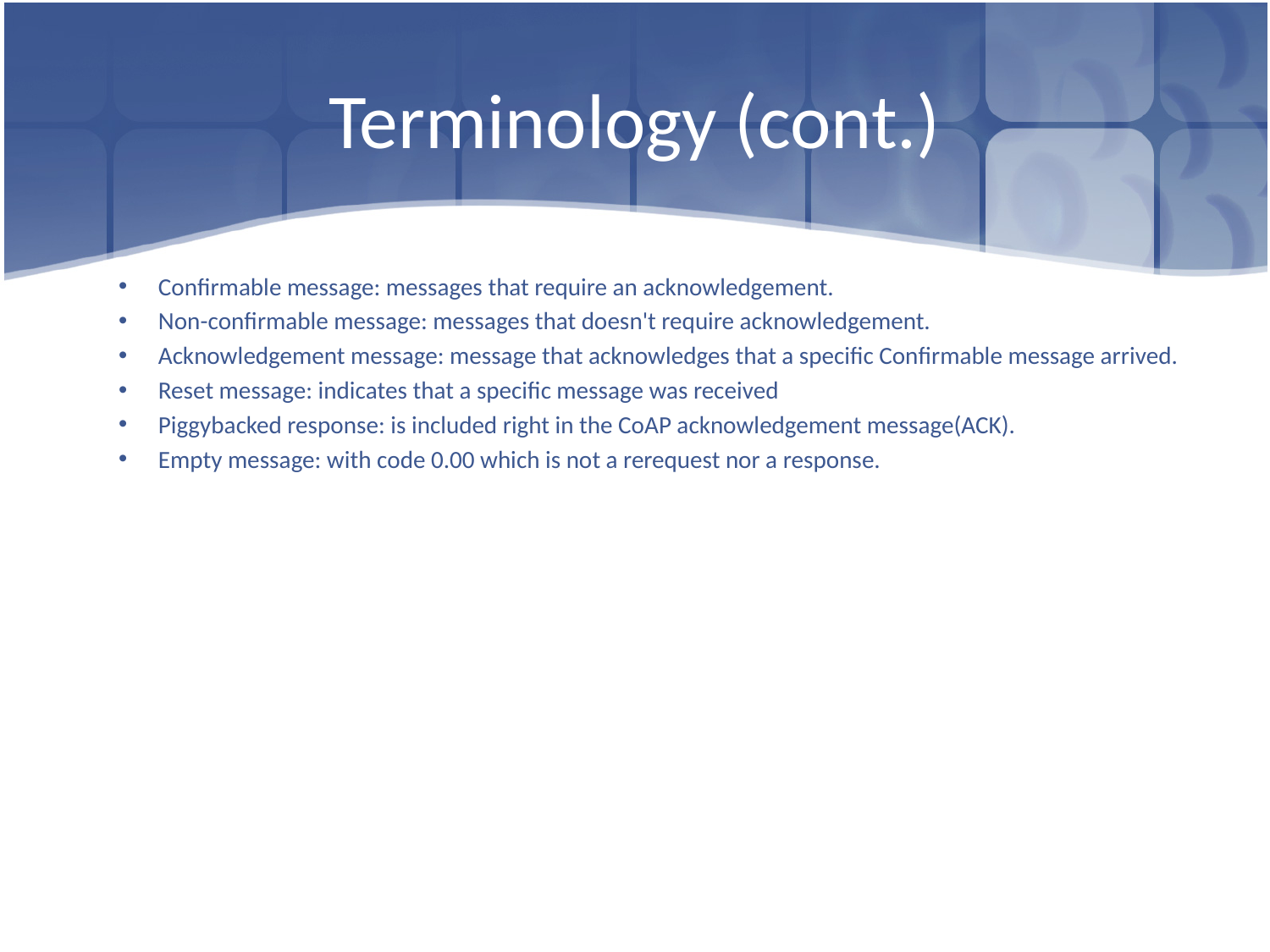

# Terminology (cont.)
Confirmable message: messages that require an acknowledgement.
Non-confirmable message: messages that doesn't require acknowledgement.
Acknowledgement message: message that acknowledges that a specific Confirmable message arrived.
Reset message: indicates that a specific message was received
Piggybacked response: is included right in the CoAP acknowledgement message(ACK).
Empty message: with code 0.00 which is not a rerequest nor a response.